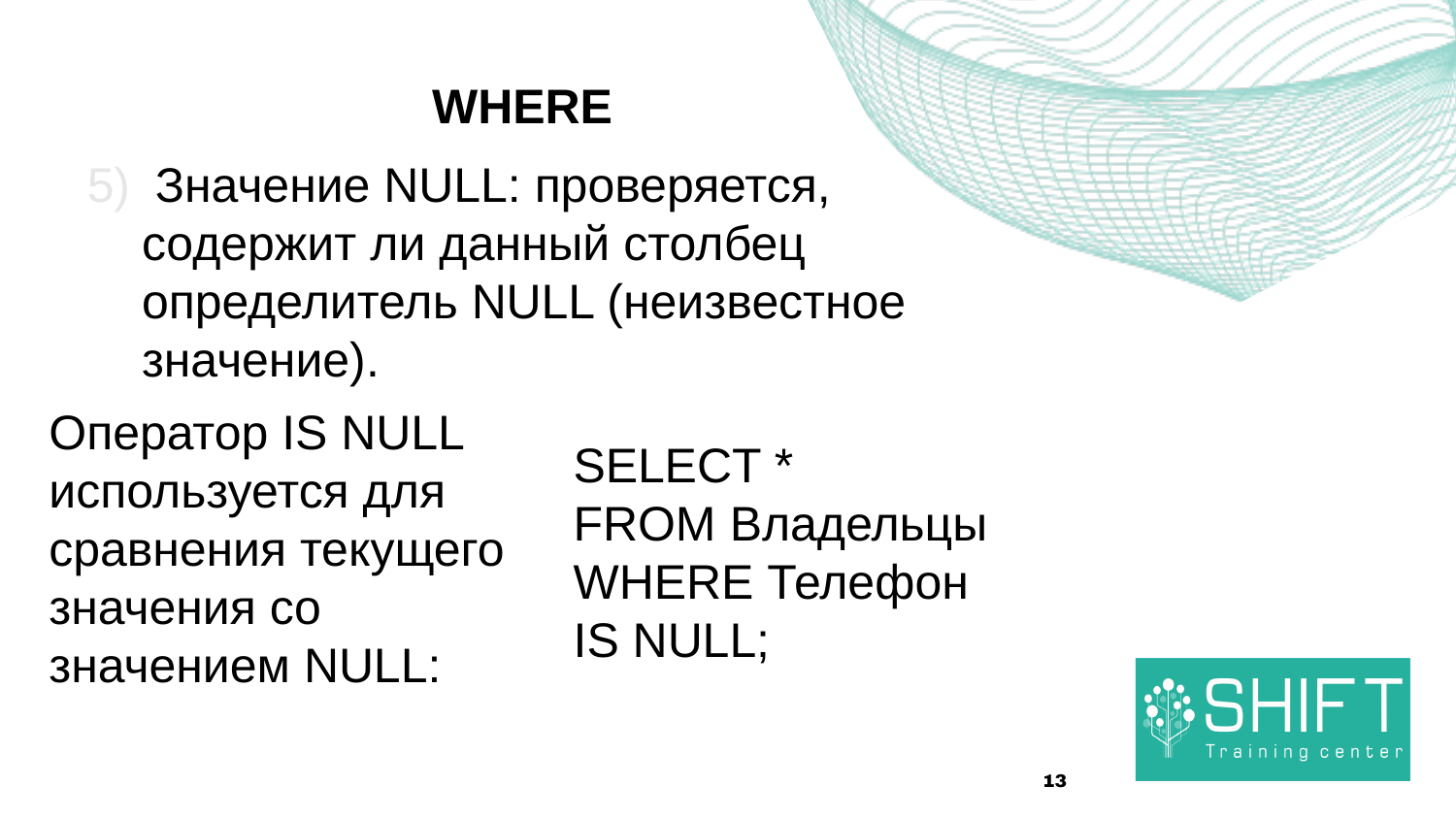

WHERE
 Значение NULL: проверяется, содержит ли данный столбец определитель NULL (неизвестное значение).
Оператор IS NULL используется для сравнения текущего значения со значением NULL:
SELECT *
FROM Владельцы
WHERE Телефон IS NULL;
13